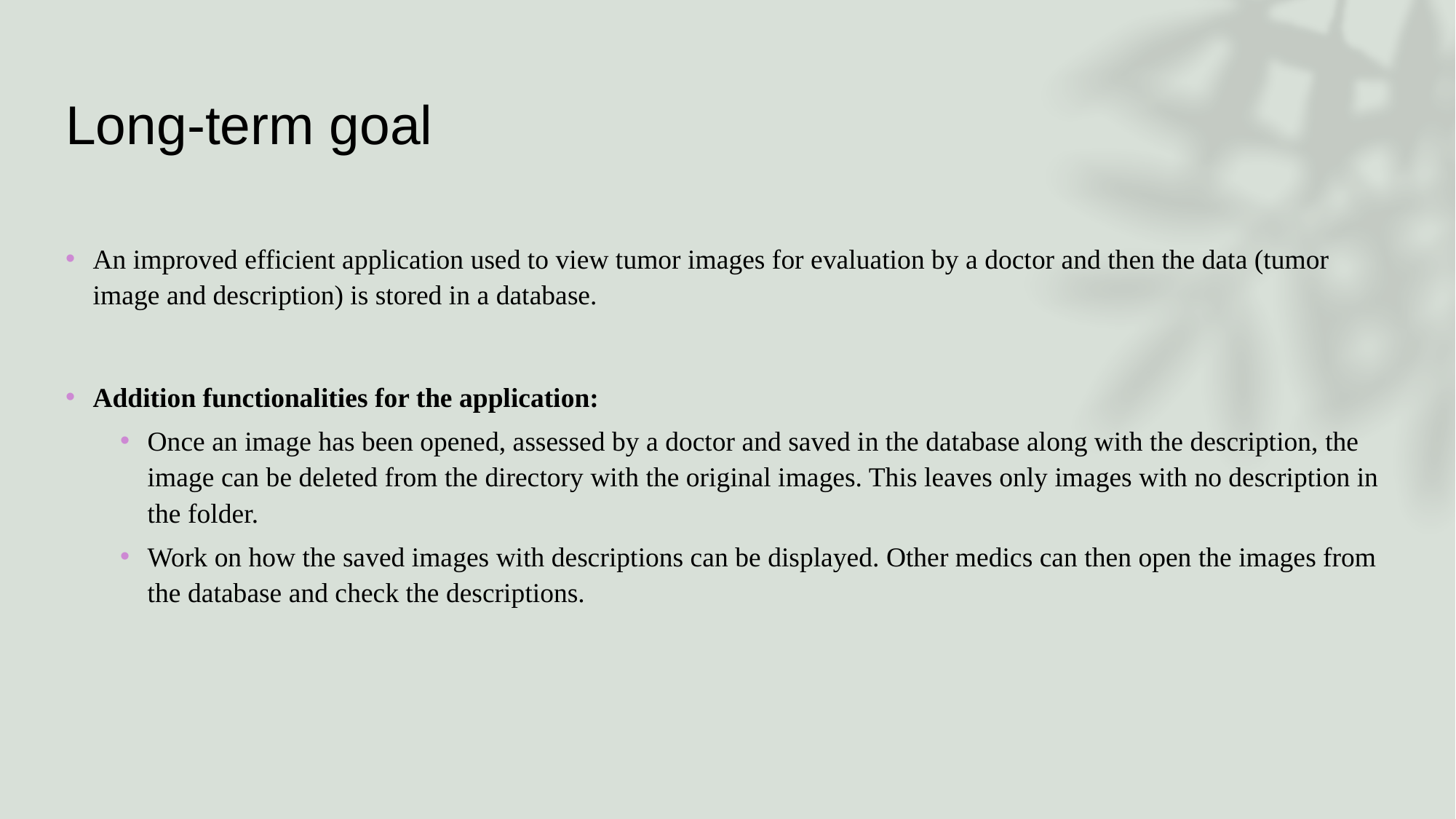

# Long-term goal
An improved efficient application used to view tumor images for evaluation by a doctor and then the data (tumor image and description) is stored in a database.

Addition functionalities for the application:
Once an image has been opened, assessed by a doctor and saved in the database along with the description, the image can be deleted from the directory with the original images. This leaves only images with no description in the folder.
Work on how the saved images with descriptions can be displayed. Other medics can then open the images from the database and check the descriptions.